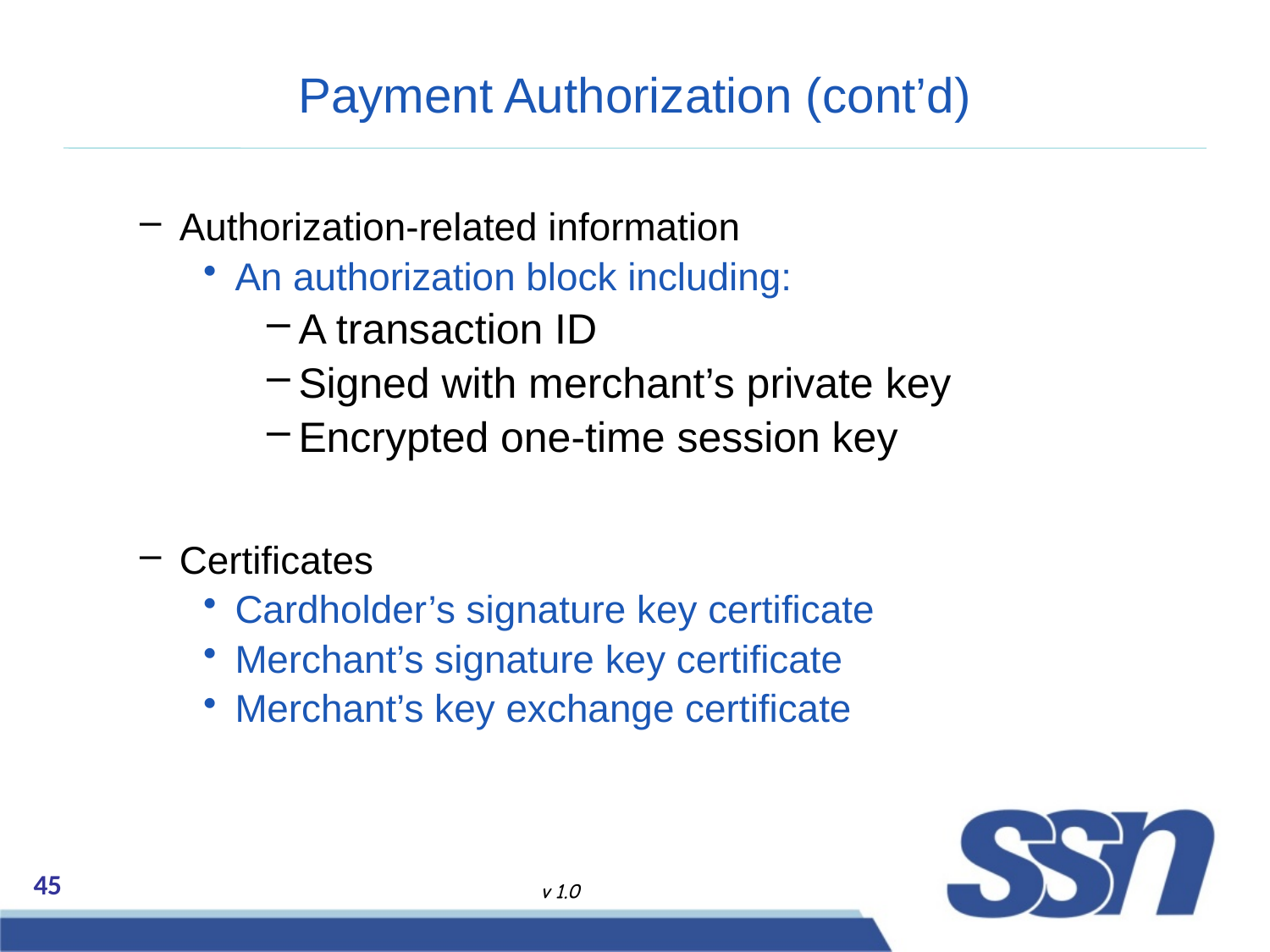

# Payment Authorization (cont’d)
Authorization-related information
An authorization block including:
A transaction ID
Signed with merchant’s private key
Encrypted one-time session key

Certificates
Cardholder’s signature key certificate
Merchant’s signature key certificate
Merchant’s key exchange certificate